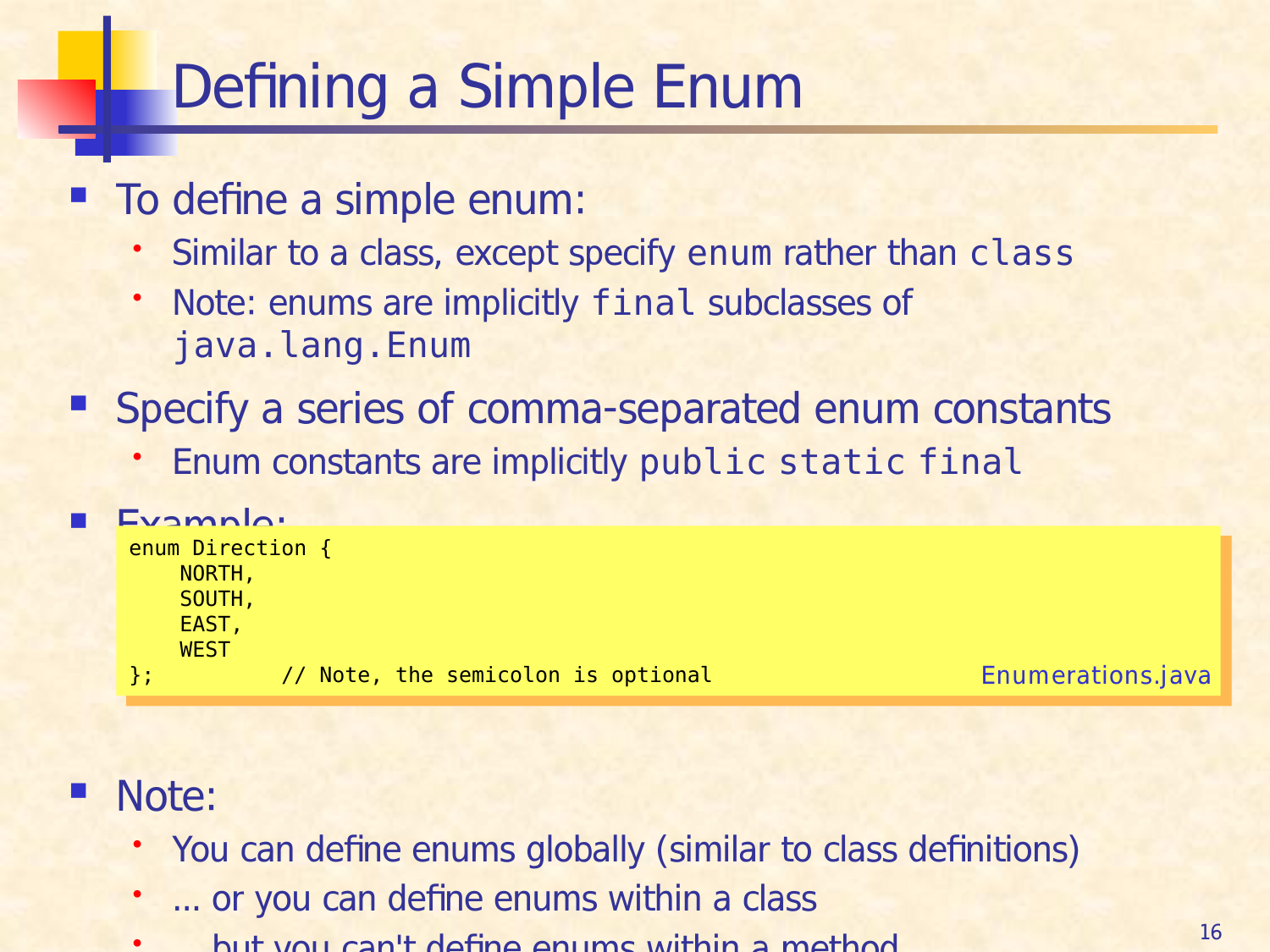

# Defining a Simple Enum
To define a simple enum:
Similar to a class, except specify enum rather than class
Note: enums are implicitly final subclasses of java.lang.Enum
Specify a series of comma-separated enum constants
Enum constants are implicitly public static final
Example:

Note:
You can define enums globally (similar to class definitions)
… or you can define enums within a class
… but you can't define enums within a method
enum Direction {
    NORTH,
    SOUTH,
    EAST,
    WEST
};          // Note, the semicolon is optional
Enumerations.java
16